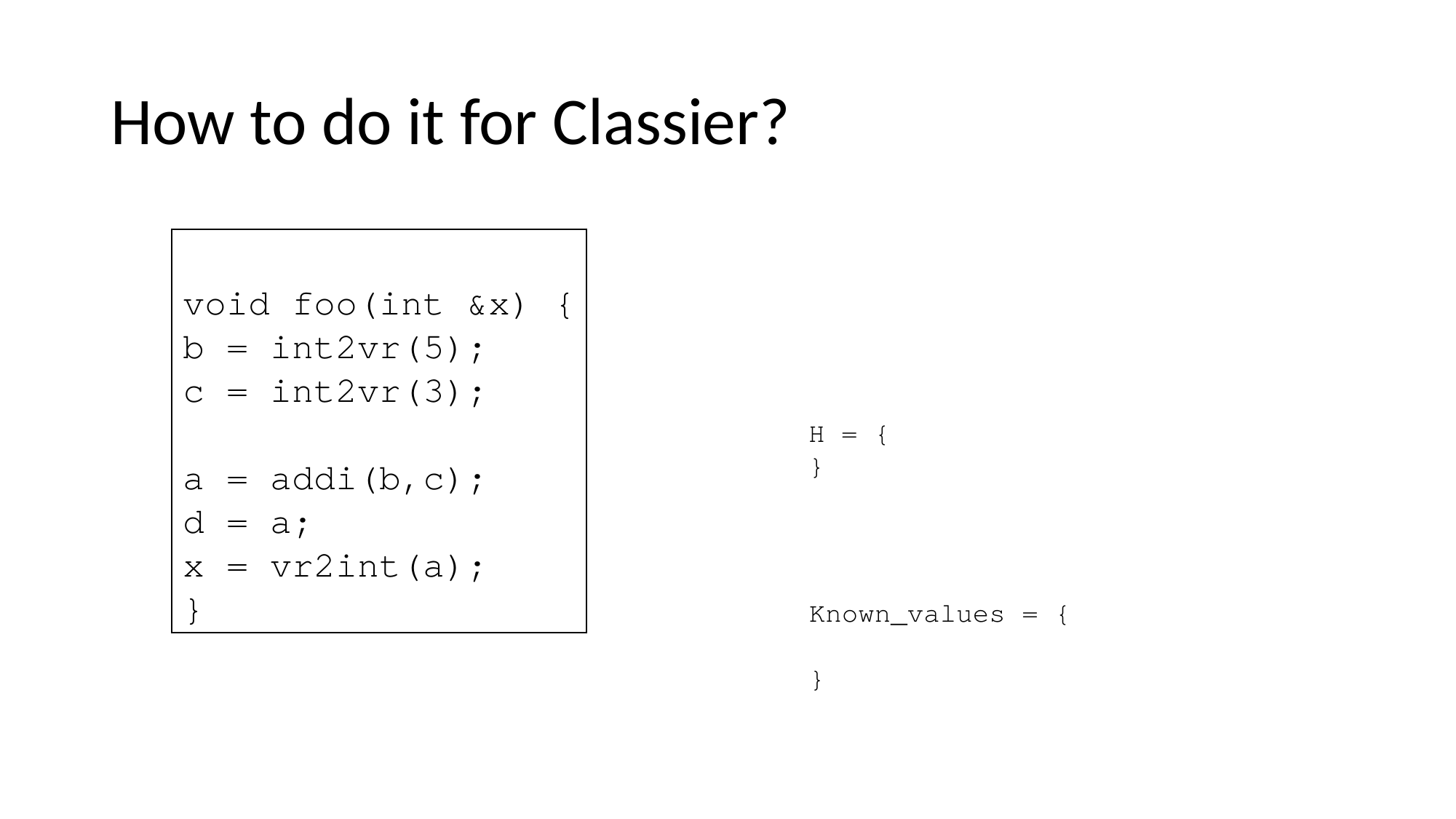

# How to do it for Classier?

void foo(int &x) {
b = int2vr(5);
c = int2vr(3);

a = addi(b,c);
d = a;
x = vr2int(a);
}
H = {
}
Known_values = {

}